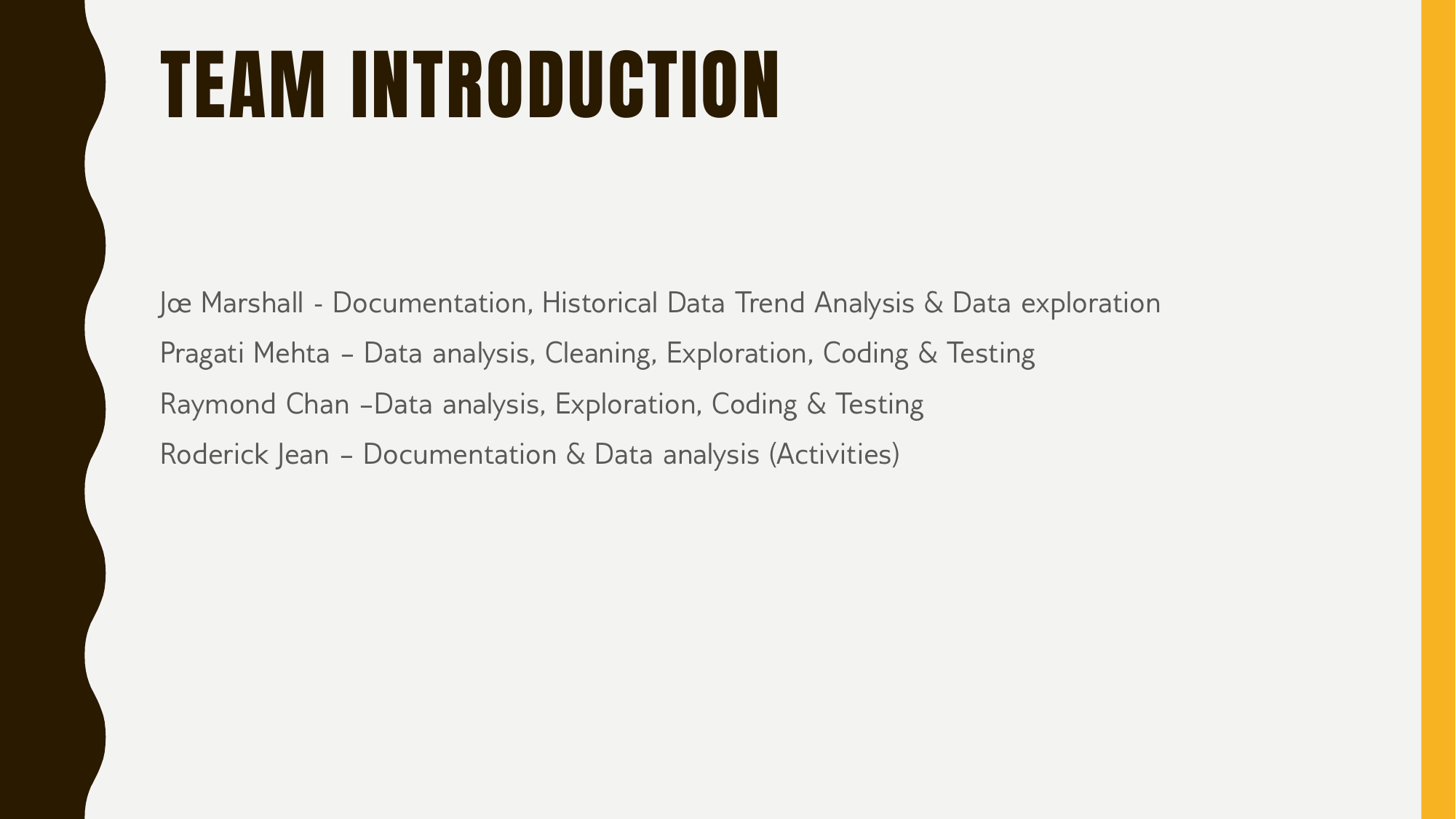

# Team InTRODUCTION
Joe Marshall - Documentation, Historical Data Trend Analysis & Data exploration
Pragati Mehta – Data analysis, Cleaning, Exploration, Coding & Testing
Raymond Chan –Data analysis, Exploration, Coding & Testing
Roderick Jean – Documentation & Data analysis (Activities)